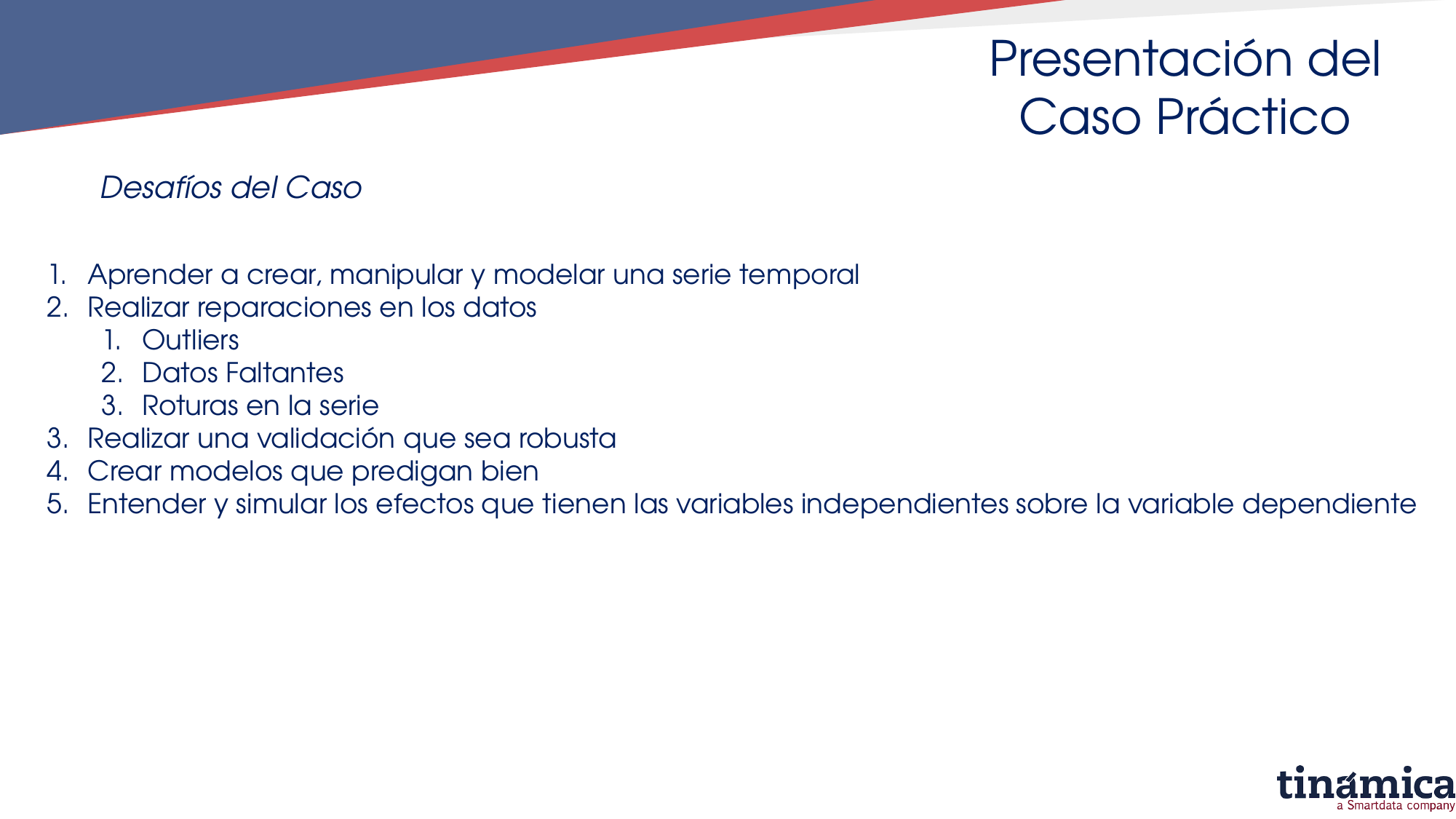

Presentación del Caso Práctico
Desafíos del Caso
Aprender a crear, manipular y modelar una serie temporal
Realizar reparaciones en los datos
Outliers
Datos Faltantes
Roturas en la serie
Realizar una validación que sea robusta
Crear modelos que predigan bien
Entender y simular los efectos que tienen las variables independientes sobre la variable dependiente